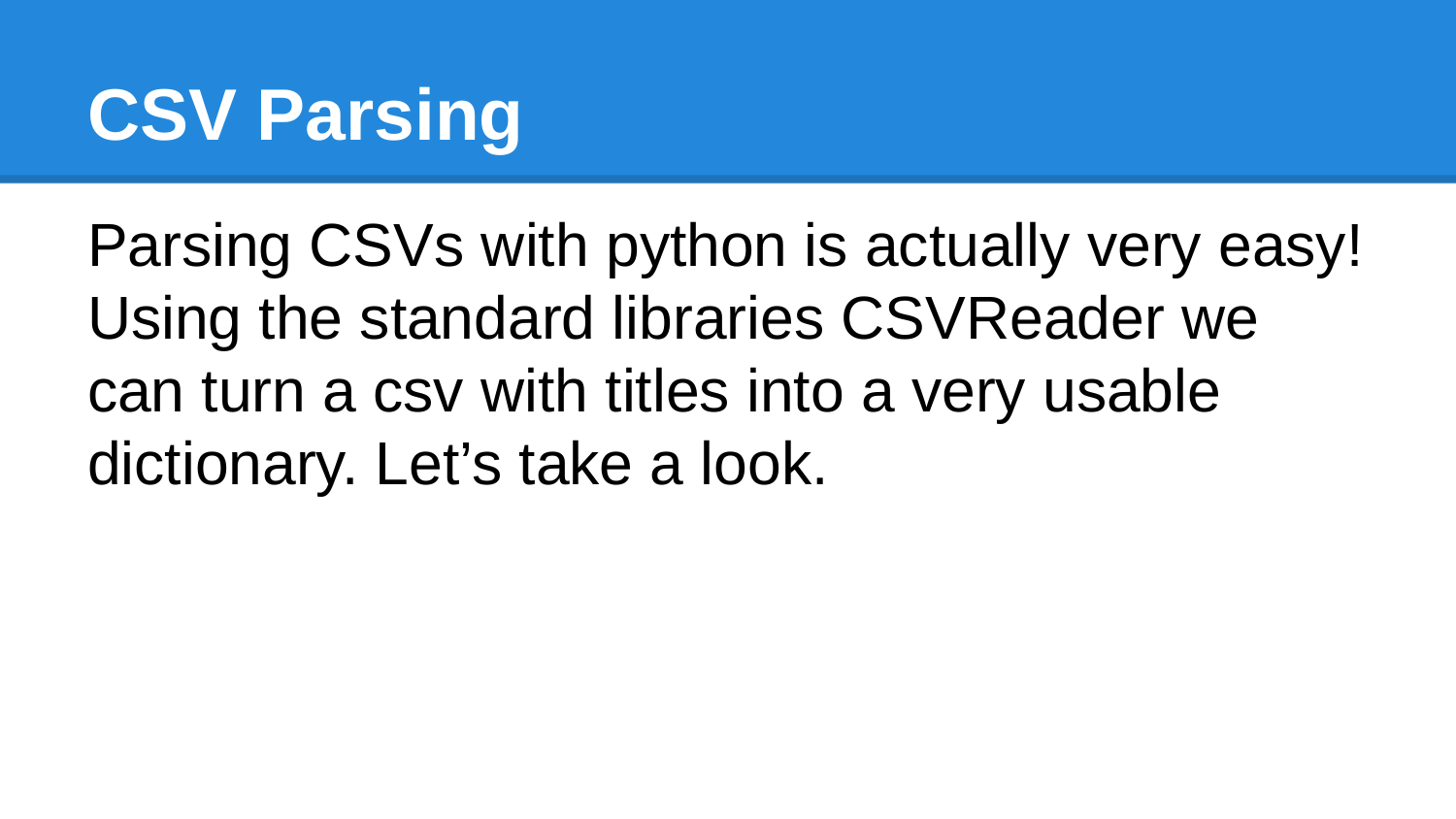

# CSV Parsing
Parsing CSVs with python is actually very easy! Using the standard libraries CSVReader we can turn a csv with titles into a very usable dictionary. Let’s take a look.